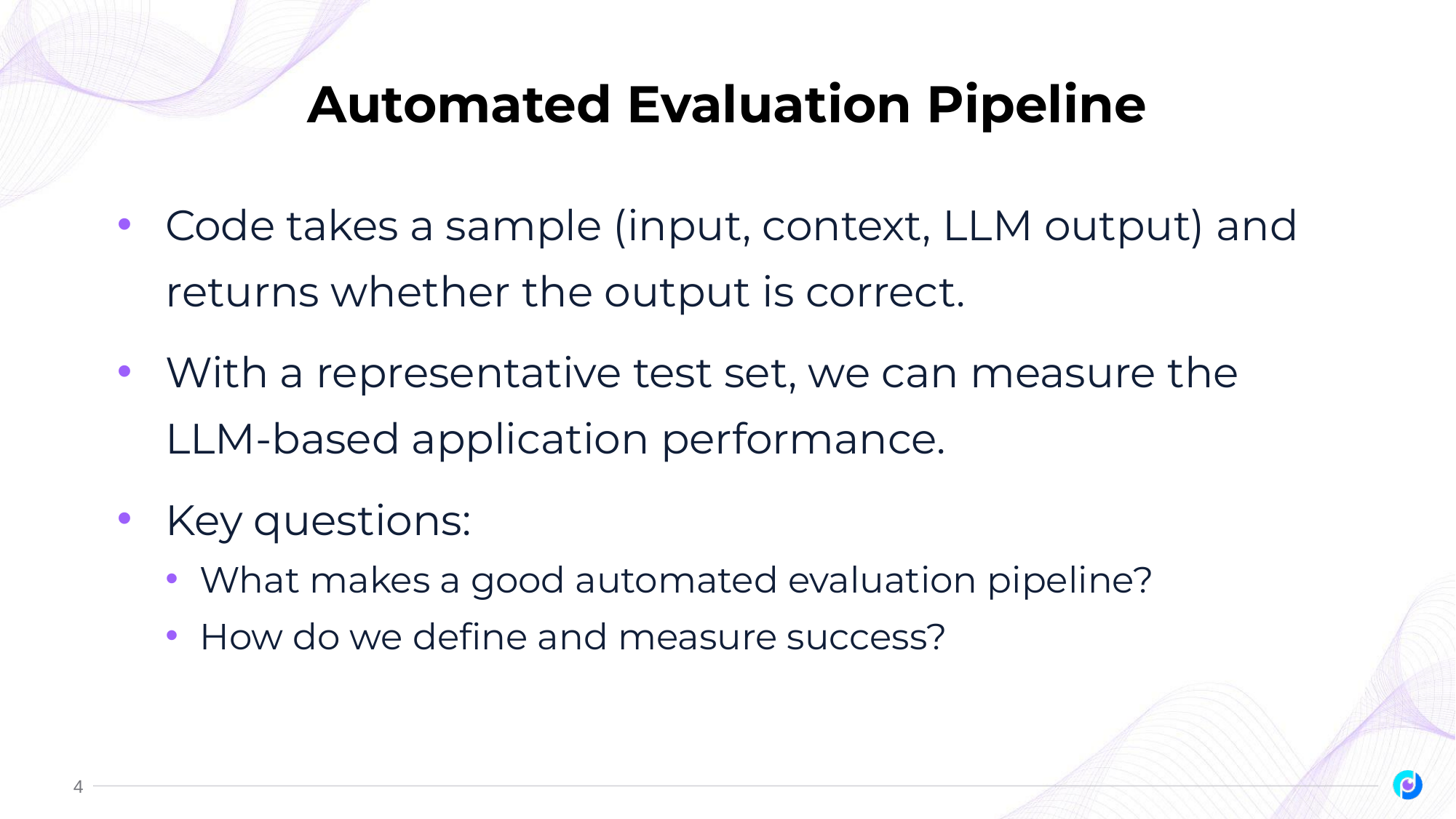

# Automated Evaluation Pipeline
Code takes a sample (input, context, LLM output) and returns whether the output is correct.
With a representative test set, we can measure the LLM-based application performance.
Key questions:
What makes a good automated evaluation pipeline?
How do we define and measure success?
4